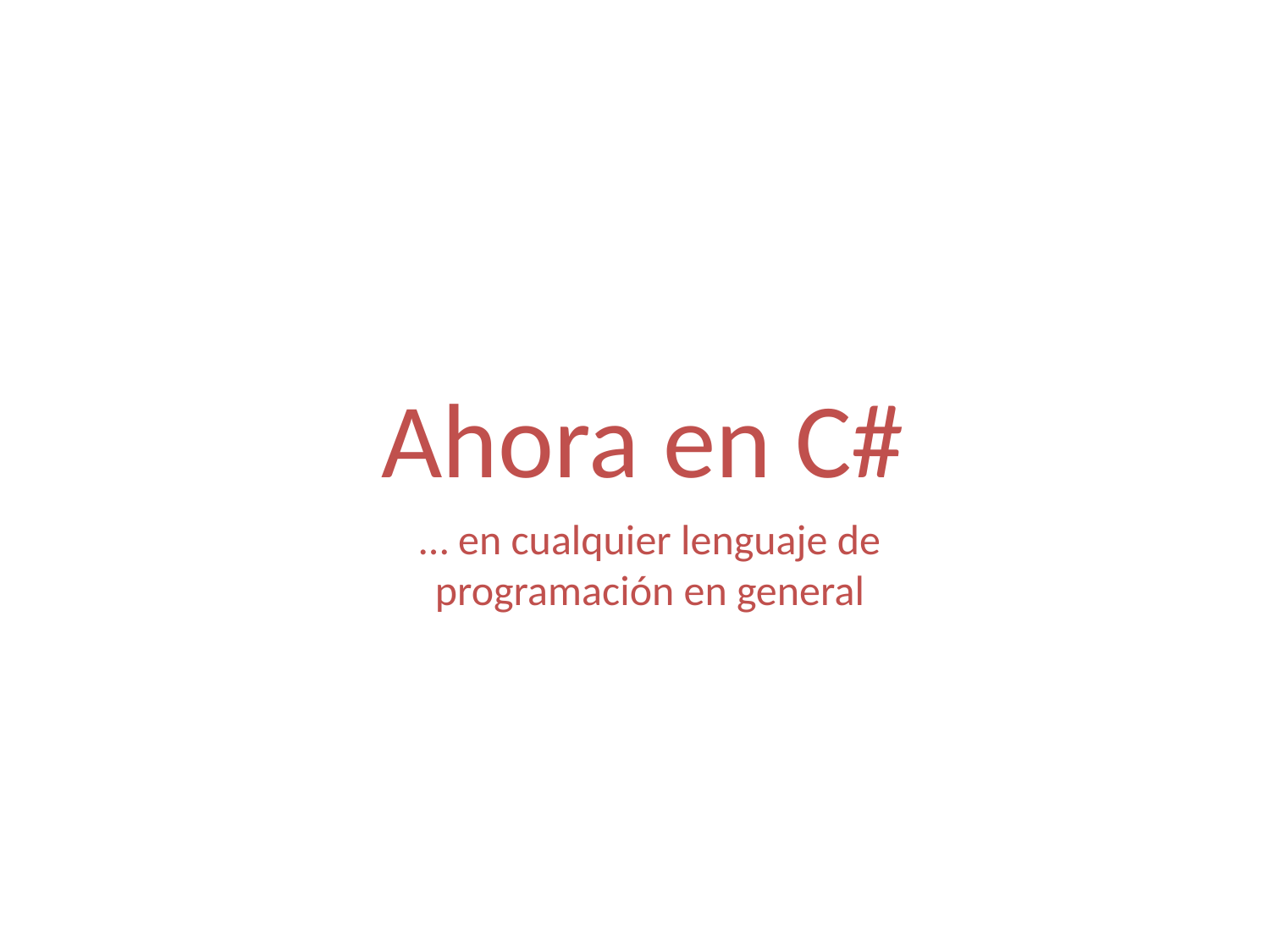

Ahora en C#
… en cualquier lenguaje de programación en general